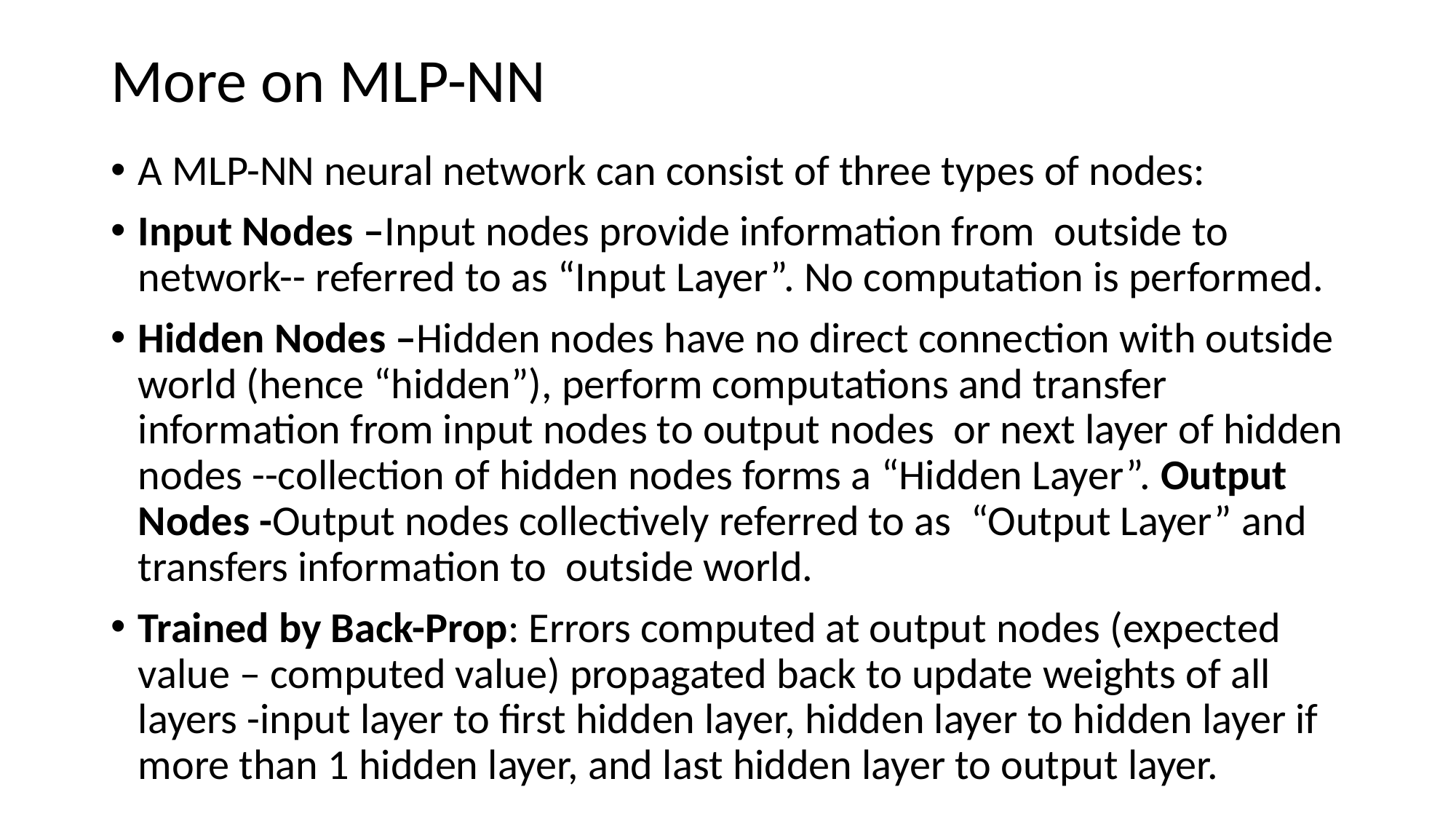

# More on MLP-NN
A MLP-NN neural network can consist of three types of nodes:
Input Nodes –Input nodes provide information from  outside to network-- referred to as “Input Layer”. No computation is performed.
Hidden Nodes –Hidden nodes have no direct connection with outside world (hence “hidden”), perform computations and transfer information from input nodes to output nodes  or next layer of hidden nodes --collection of hidden nodes forms a “Hidden Layer”. Output Nodes -Output nodes collectively referred to as  “Output Layer” and transfers information to  outside world.
Trained by Back-Prop: Errors computed at output nodes (expected value – computed value) propagated back to update weights of all layers -input layer to first hidden layer, hidden layer to hidden layer if more than 1 hidden layer, and last hidden layer to output layer.